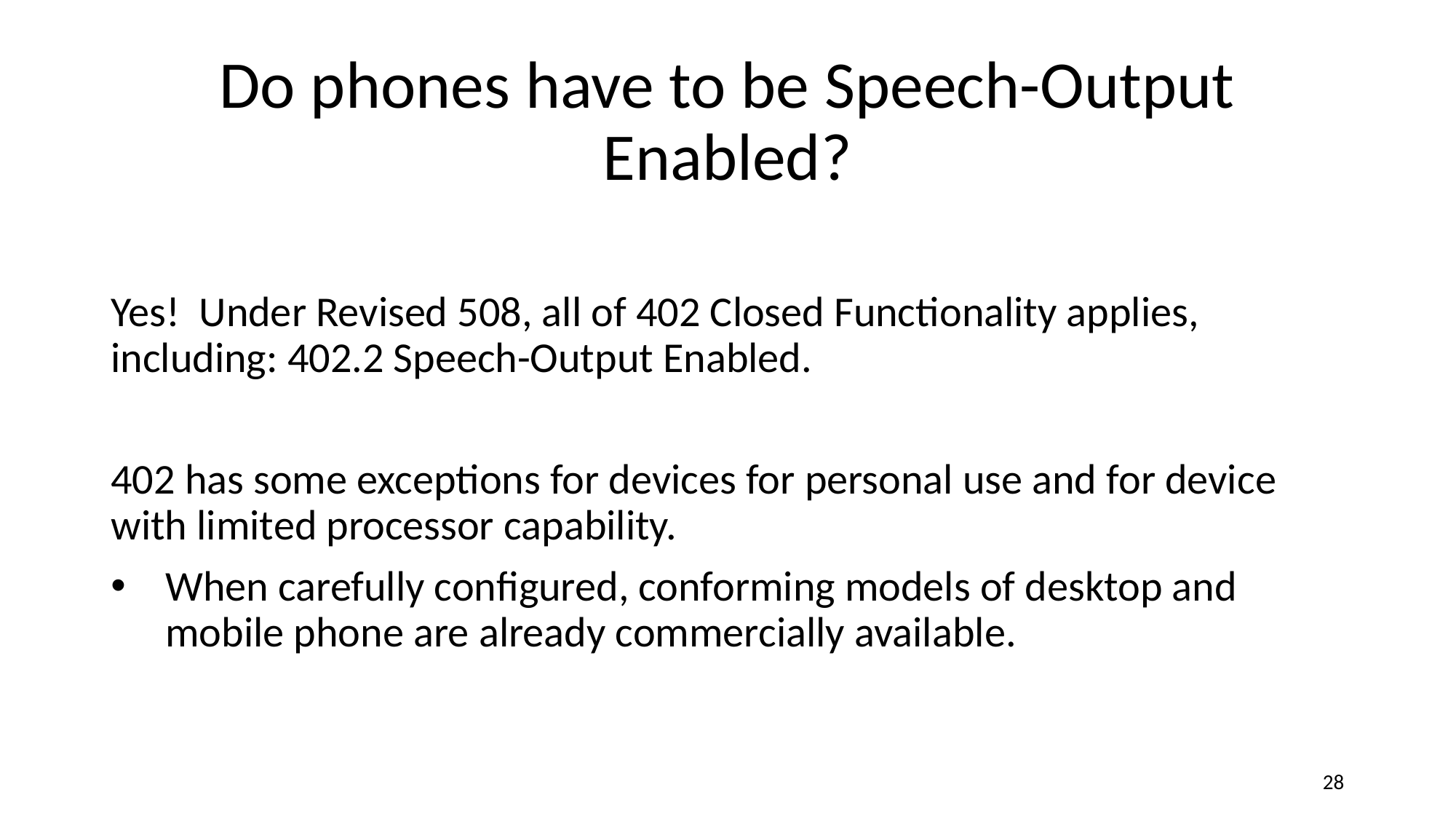

# Do phones have to be Speech-Output Enabled?

Yes!  Under Revised 508, all of 402 Closed Functionality applies, including: 402.2 Speech-Output Enabled.

402 has some exceptions for devices for personal use and for device with limited processor capability.
When carefully configured, conforming models of desktop and mobile phone are already commercially available.
28